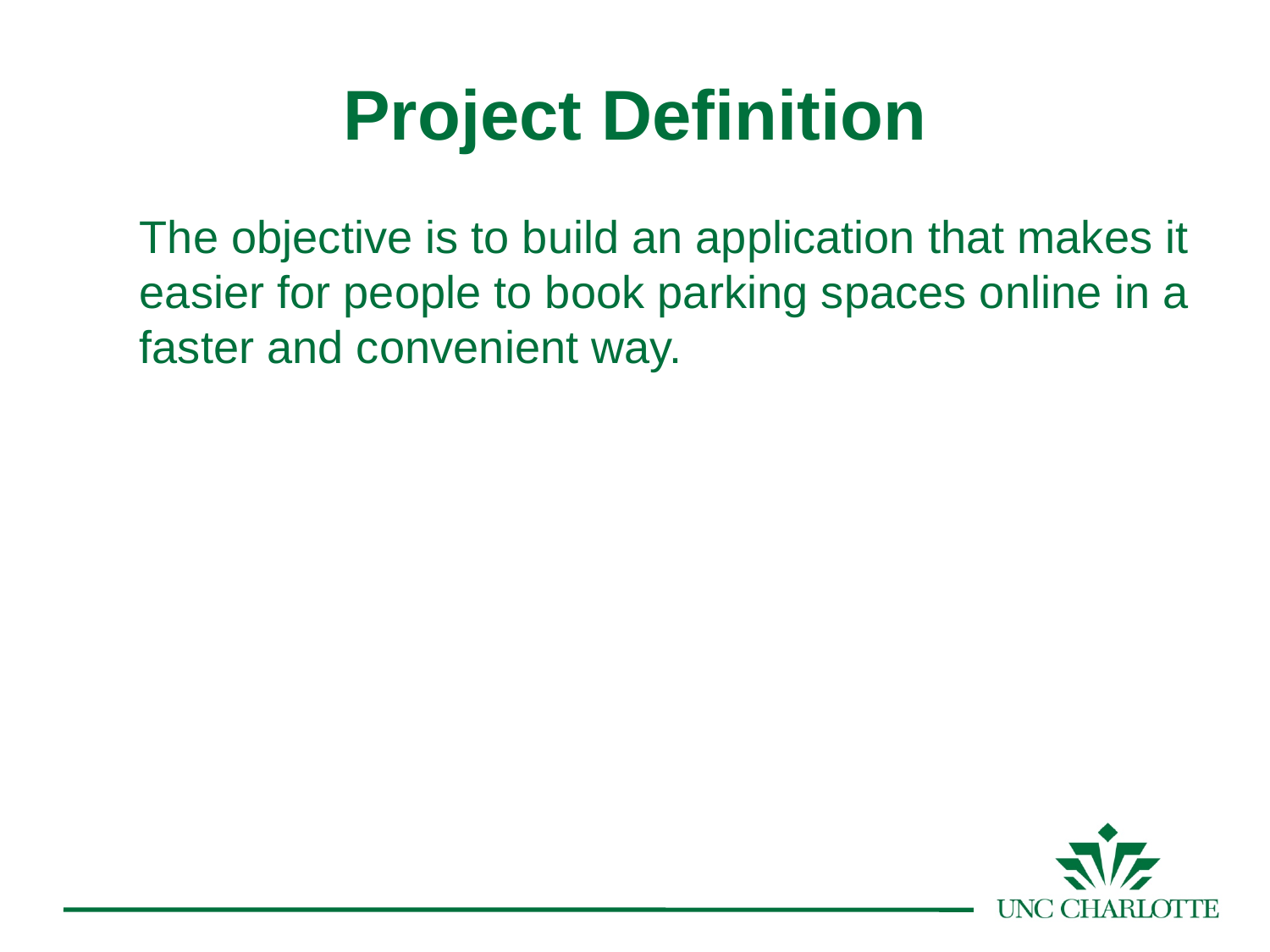

Project Definition
The objective is to build an application that makes it easier for people to book parking spaces online in a faster and convenient way.